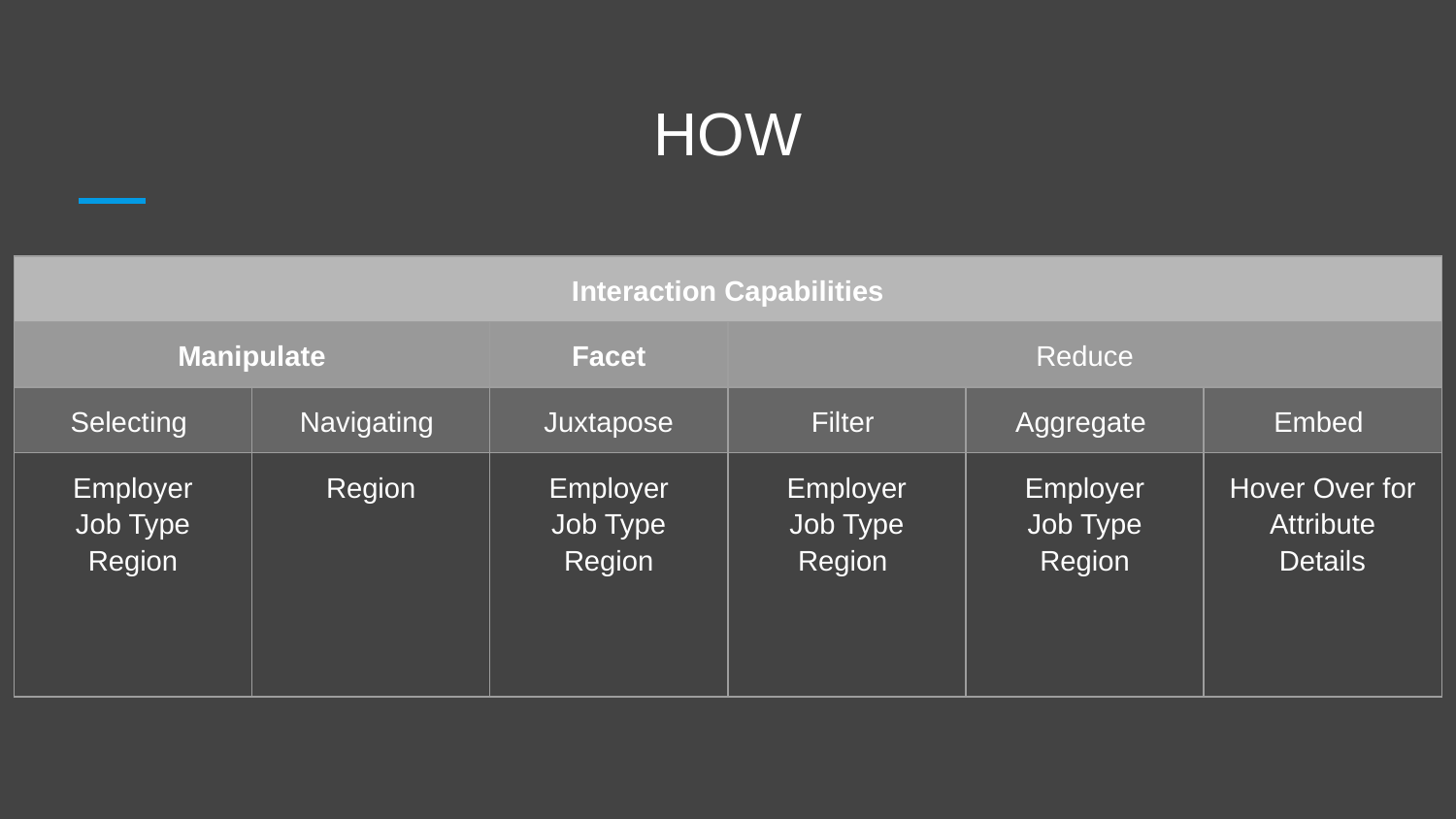

# HOW
| Interaction Capabilities |  |  |  |  |  |
| --- | --- | --- | --- | --- | --- |
| Manipulate |  | Facet | Reduce |  |  |
| Selecting | Navigating | Juxtapose | Filter | Aggregate | Embed |
| Employer Job Type Region | Region | Employer Job Type Region | Employer Job Type Region | Employer Job Type Region | Hover Over for Attribute Details |